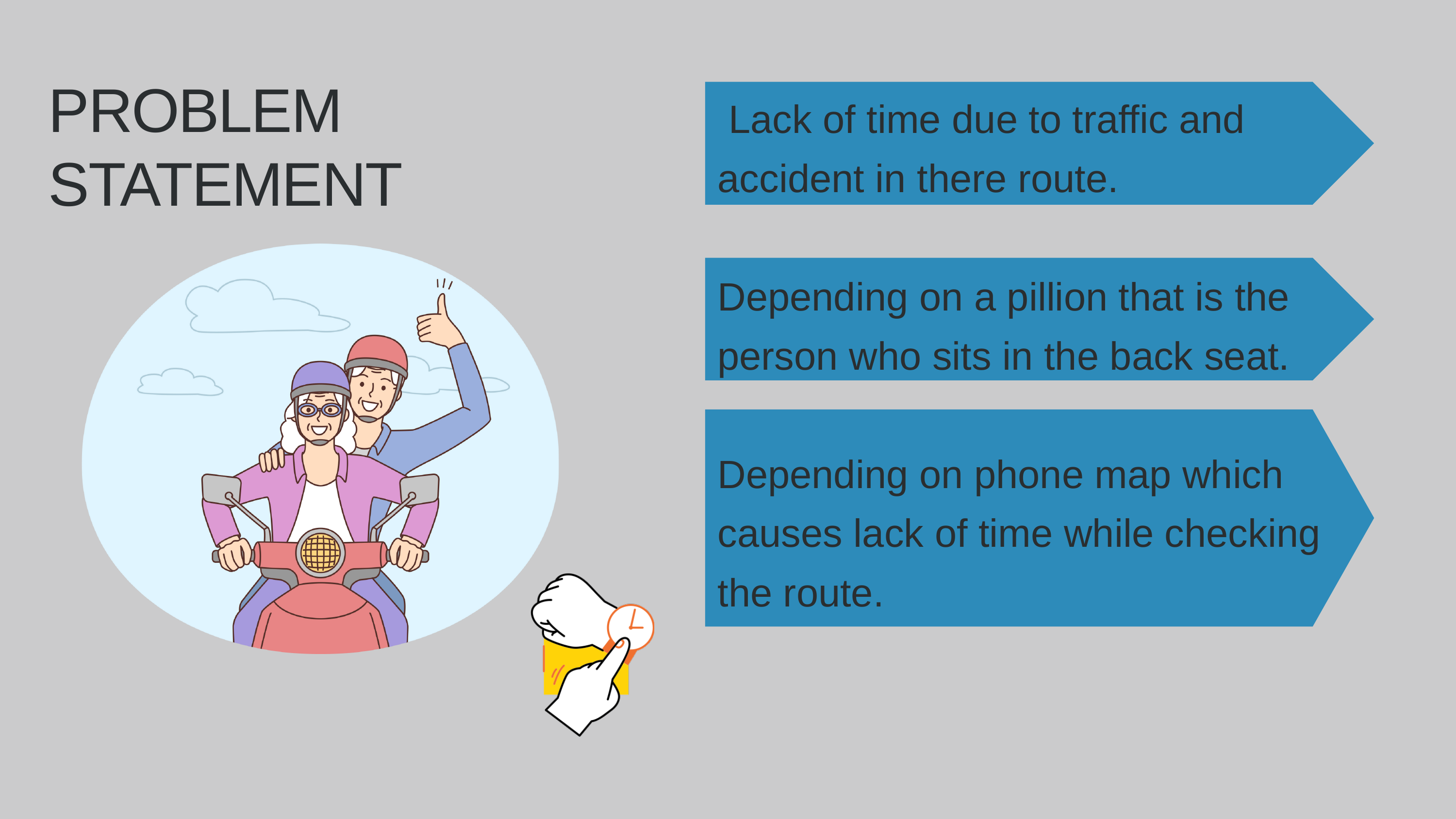

PROBLEM STATEMENT

 Lack of time due to traffic and accident in there route.

Depending on a pillion that is the person who sits in the back seat.

Depending on phone map which causes lack of time while checking the route.